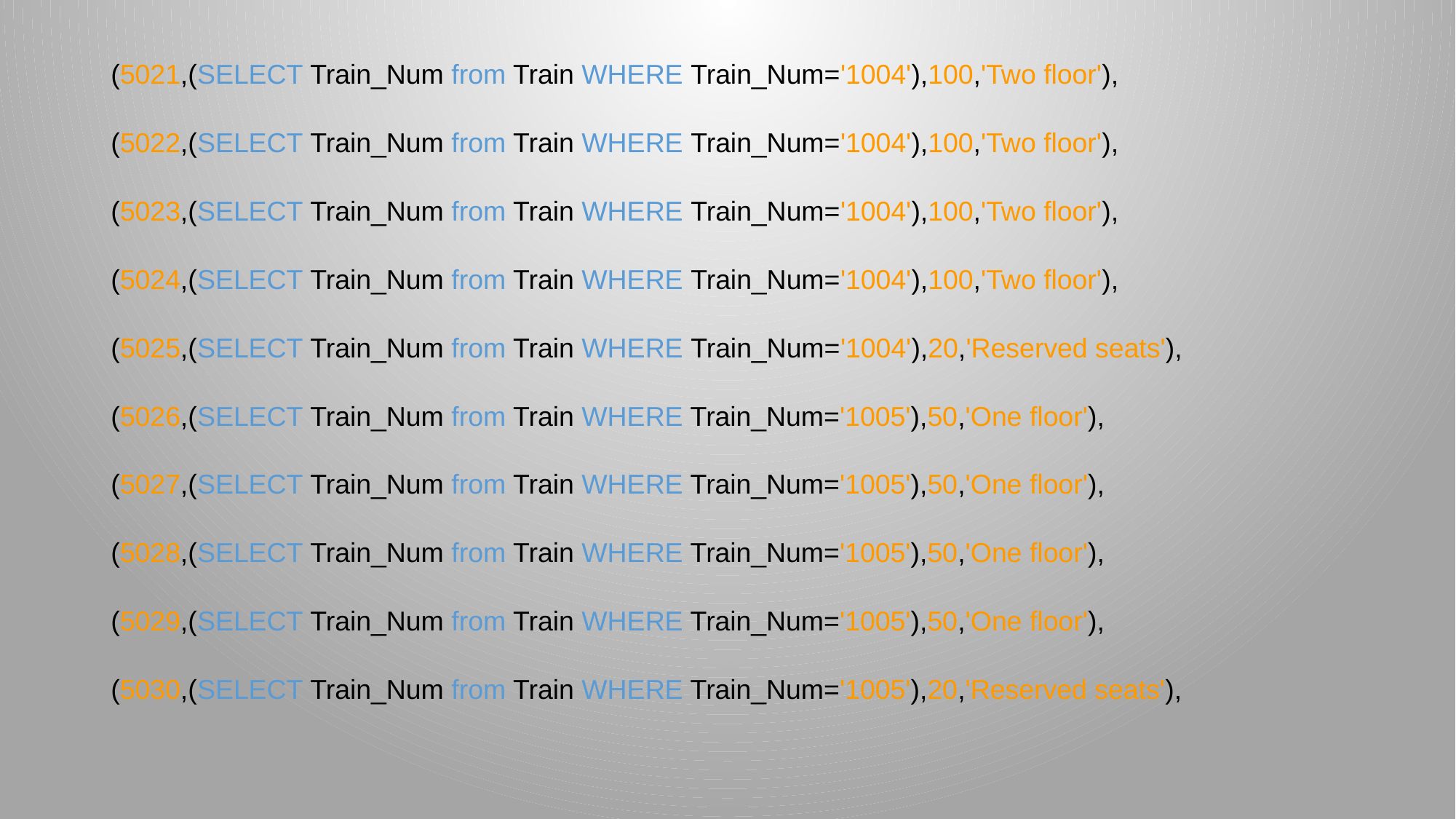

(5021,(SELECT Train_Num from Train WHERE Train_Num='1004'),100,'Two floor'),
(5022,(SELECT Train_Num from Train WHERE Train_Num='1004'),100,'Two floor'),
(5023,(SELECT Train_Num from Train WHERE Train_Num='1004'),100,'Two floor'),
(5024,(SELECT Train_Num from Train WHERE Train_Num='1004'),100,'Two floor'),
(5025,(SELECT Train_Num from Train WHERE Train_Num='1004'),20,'Reserved seats'),
(5026,(SELECT Train_Num from Train WHERE Train_Num='1005'),50,'One floor'),
(5027,(SELECT Train_Num from Train WHERE Train_Num='1005'),50,'One floor'),
(5028,(SELECT Train_Num from Train WHERE Train_Num='1005'),50,'One floor'),
(5029,(SELECT Train_Num from Train WHERE Train_Num='1005'),50,'One floor'),
(5030,(SELECT Train_Num from Train WHERE Train_Num='1005'),20,'Reserved seats'),